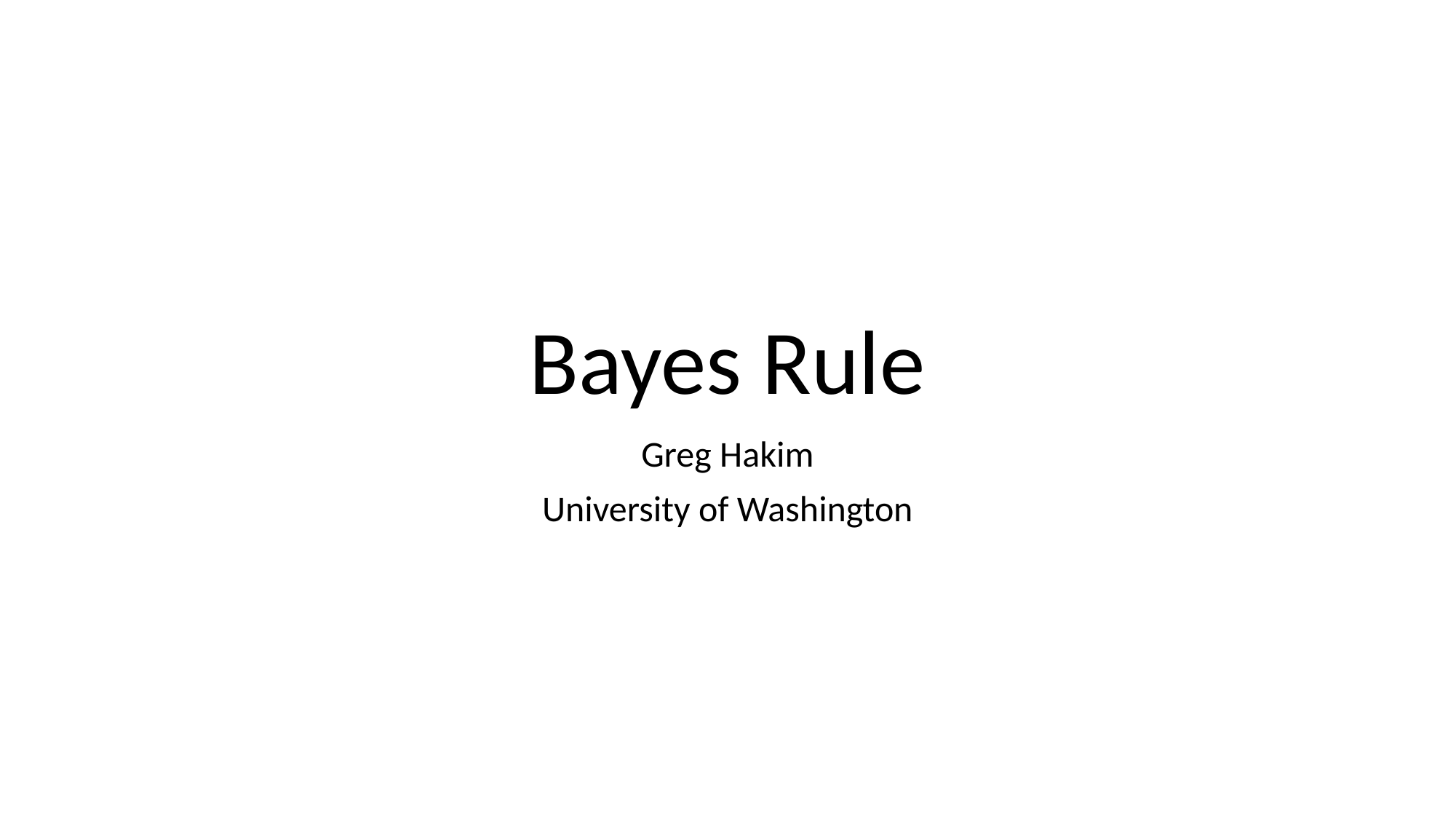

# Bayes Rule
Greg Hakim
University of Washington